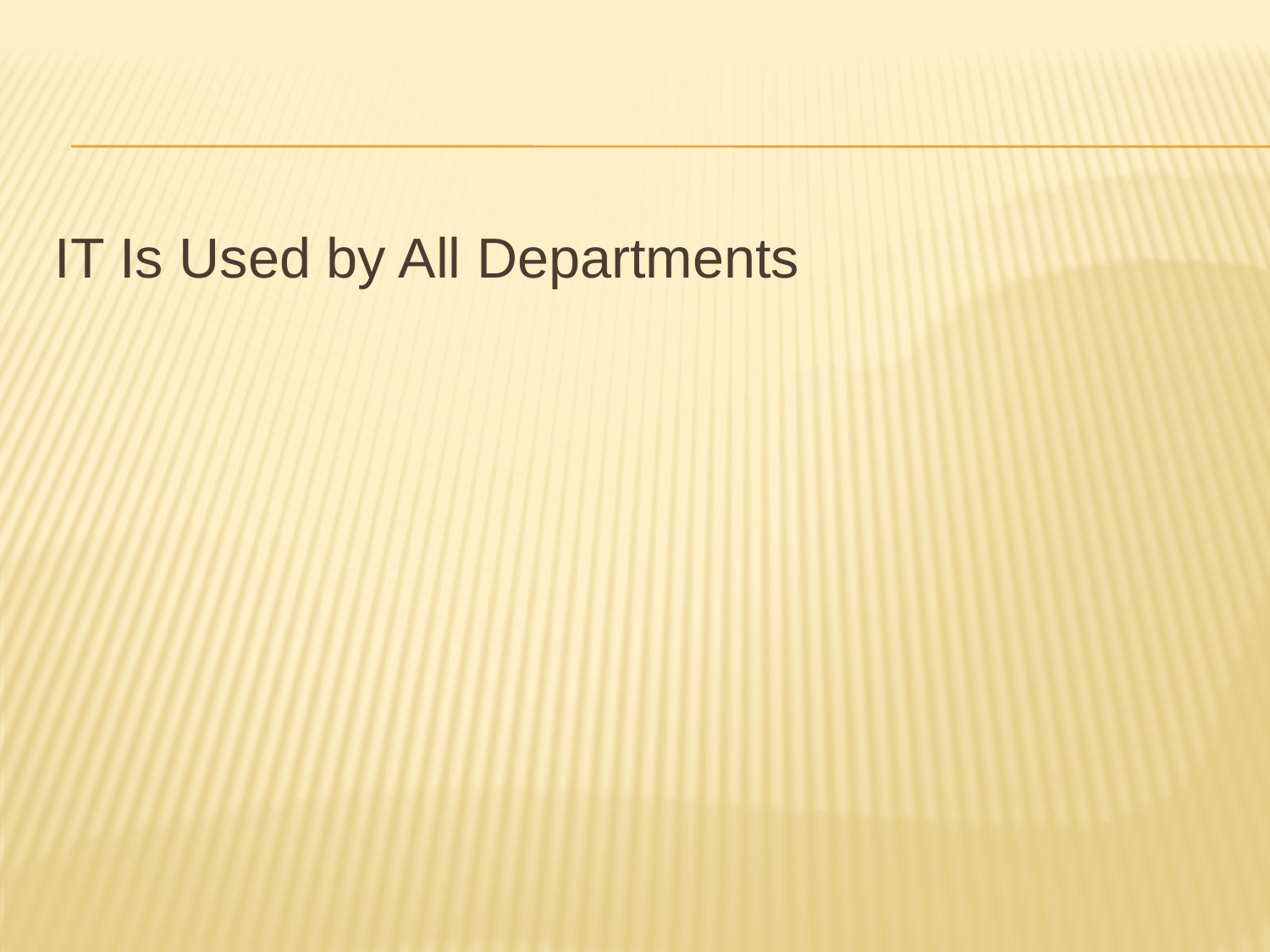

#
IT Is Used by All Departments